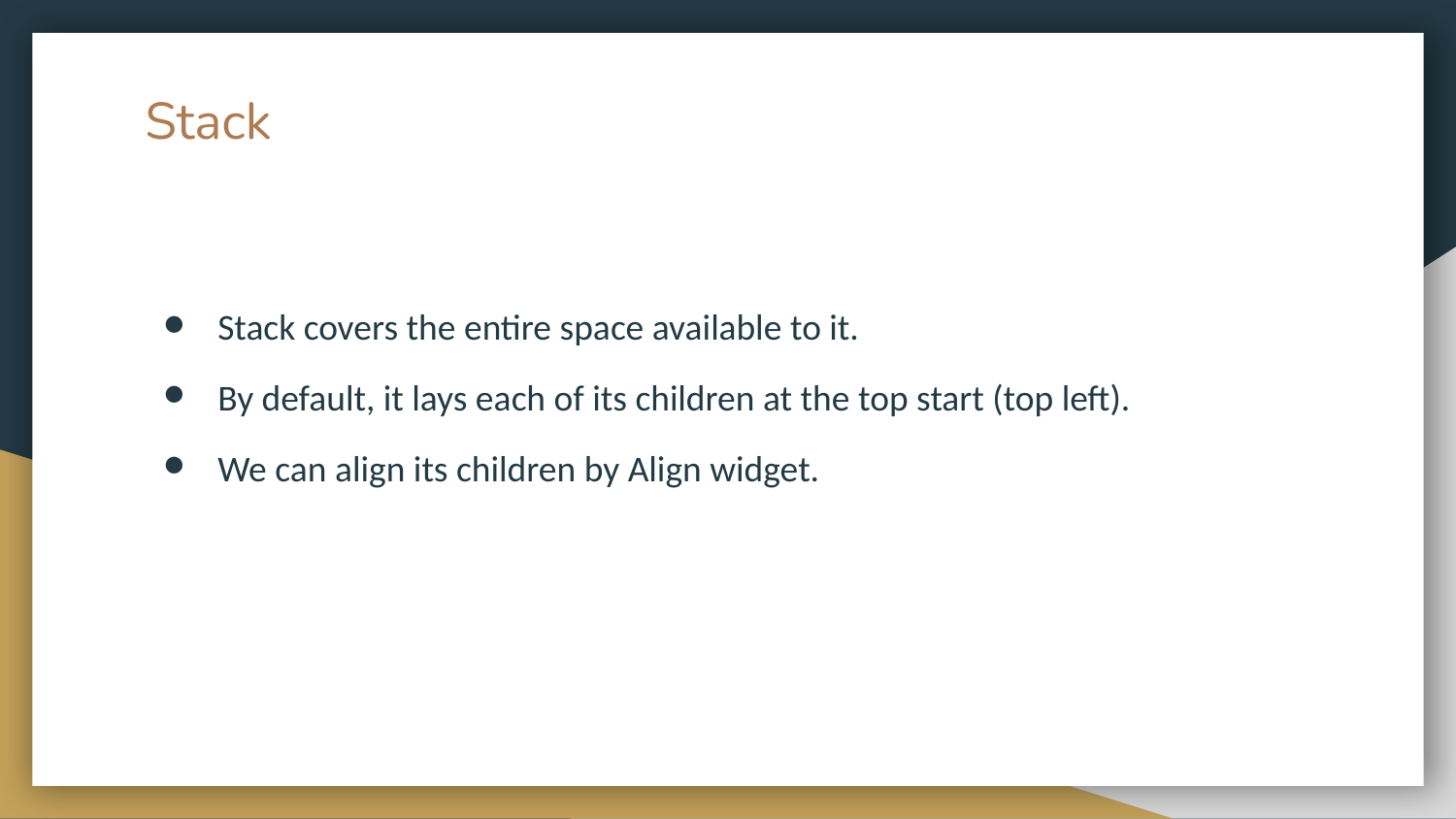

# Stack
Stack covers the entire space available to it.
By default, it lays each of its children at the top start (top left).
We can align its children by Align widget.